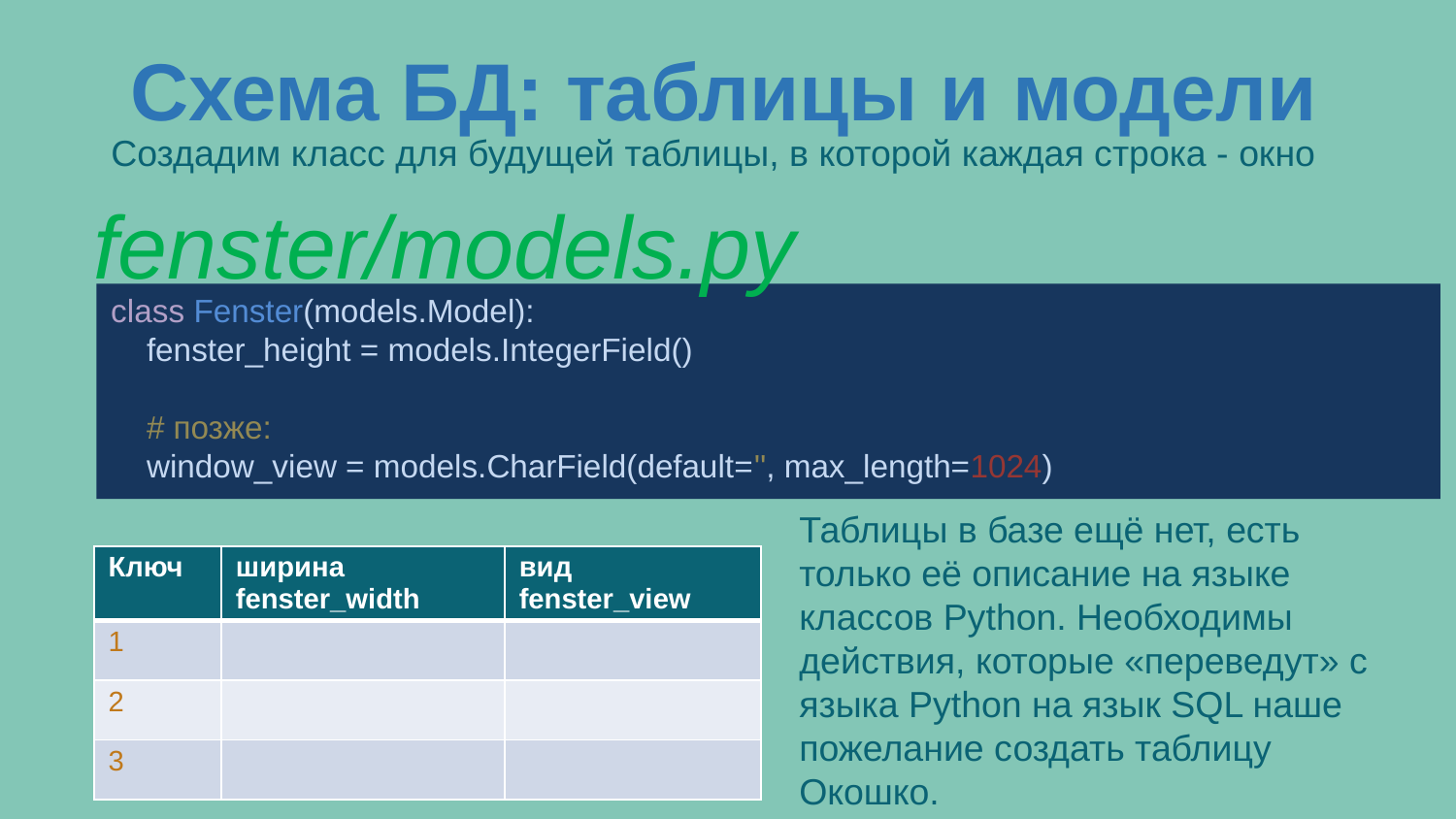

Схема БД: таблицы и модели
Создадим класс для будущей таблицы, в которой каждая строка - окно
fenster/models.py
class Fenster(models.Model):
    fenster_height = models.IntegerField()

    # позже:
    window_view = models.CharField(default='', max_length=1024)

Таблицы в базе ещё нет, есть только её описание на языке классов Python. Необходимы действия, которые «переведут» с языка Python на язык SQL наше пожелание создать таблицу Окошко.
| Ключ | ширина fenster\_width | вид fenster\_view |
| --- | --- | --- |
| 1 |  |  |
| 2 |  |  |
| 3 |  |  |